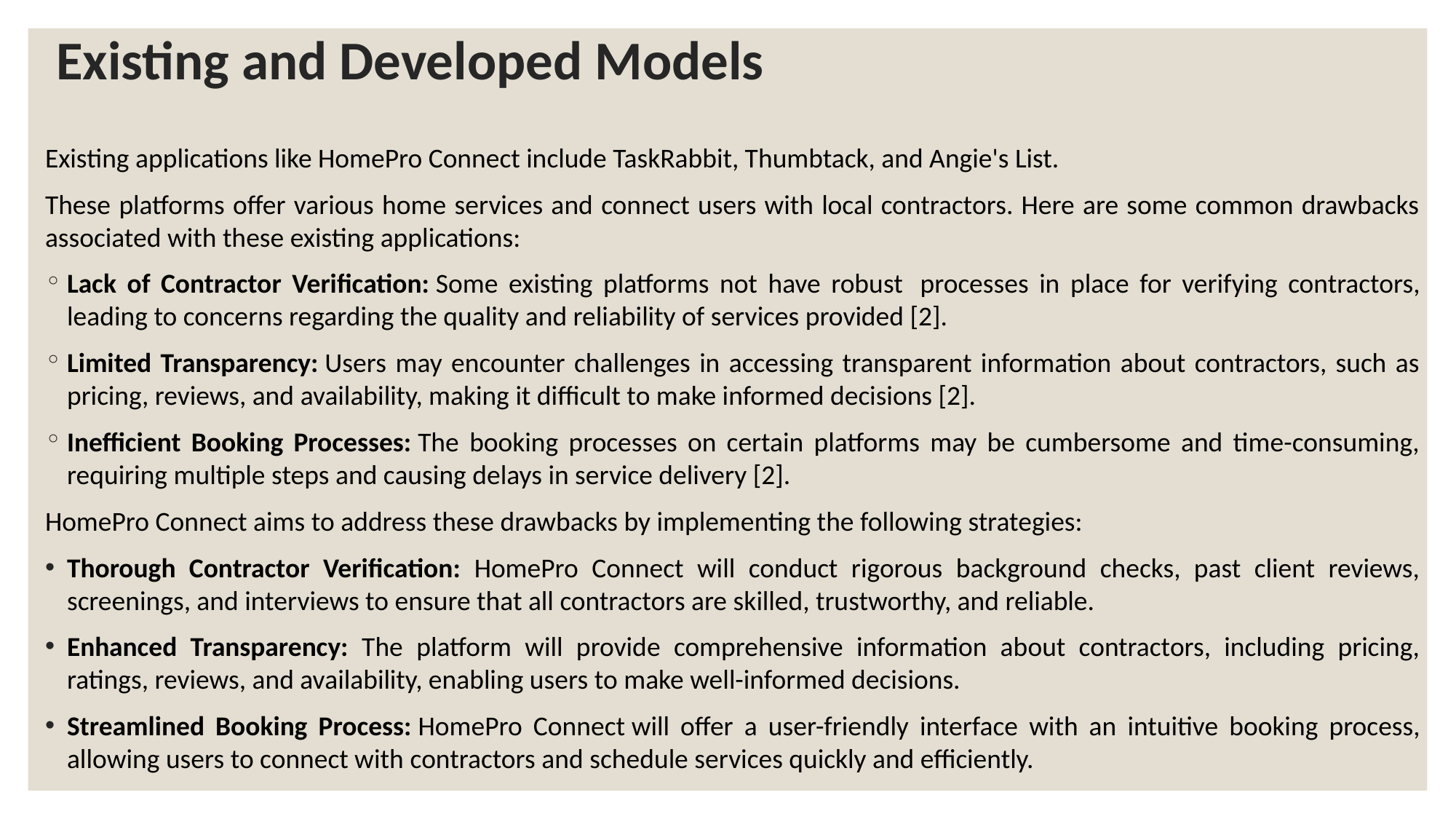

# Existing and Developed Models
Existing applications like HomePro Connect include TaskRabbit, Thumbtack, and Angie's List.
These platforms offer various home services and connect users with local contractors. Here are some common drawbacks associated with these existing applications:
Lack of Contractor Verification: Some existing platforms not have robust  processes in place for verifying contractors, leading to concerns regarding the quality and reliability of services provided [2].
Limited Transparency: Users may encounter challenges in accessing transparent information about contractors, such as pricing, reviews, and availability, making it difficult to make informed decisions [2].
Inefficient Booking Processes: The booking processes on certain platforms may be cumbersome and time-consuming, requiring multiple steps and causing delays in service delivery [2].
HomePro Connect aims to address these drawbacks by implementing the following strategies:
Thorough Contractor Verification: HomePro Connect will conduct rigorous background checks, past client reviews, screenings, and interviews to ensure that all contractors are skilled, trustworthy, and reliable.
Enhanced Transparency: The platform will provide comprehensive information about contractors, including pricing, ratings, reviews, and availability, enabling users to make well-informed decisions.
Streamlined Booking Process: HomePro Connect will offer a user-friendly interface with an intuitive booking process, allowing users to connect with contractors and schedule services quickly and efficiently.